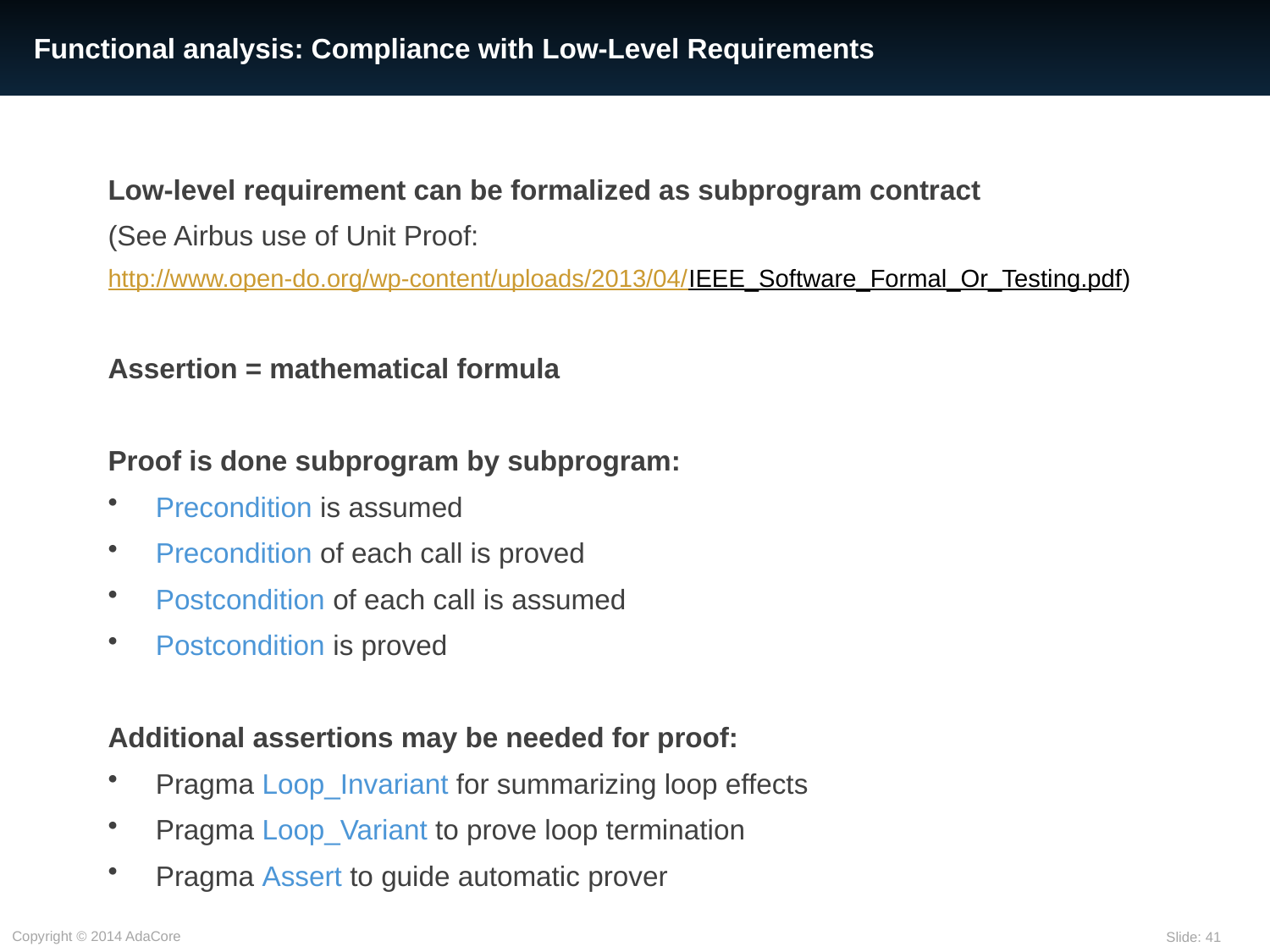

# Functional analysis: Compliance with Low-Level Requirements
Low-level requirement can be formalized as subprogram contract
(See Airbus use of Unit Proof:
http://www.open-do.org/wp-content/uploads/2013/04/IEEE_Software_Formal_Or_Testing.pdf)

Assertion = mathematical formula

Proof is done subprogram by subprogram:
Precondition is assumed
Precondition of each call is proved
Postcondition of each call is assumed
Postcondition is proved

Additional assertions may be needed for proof:
Pragma Loop_Invariant for summarizing loop effects
Pragma Loop_Variant to prove loop termination
Pragma Assert to guide automatic prover